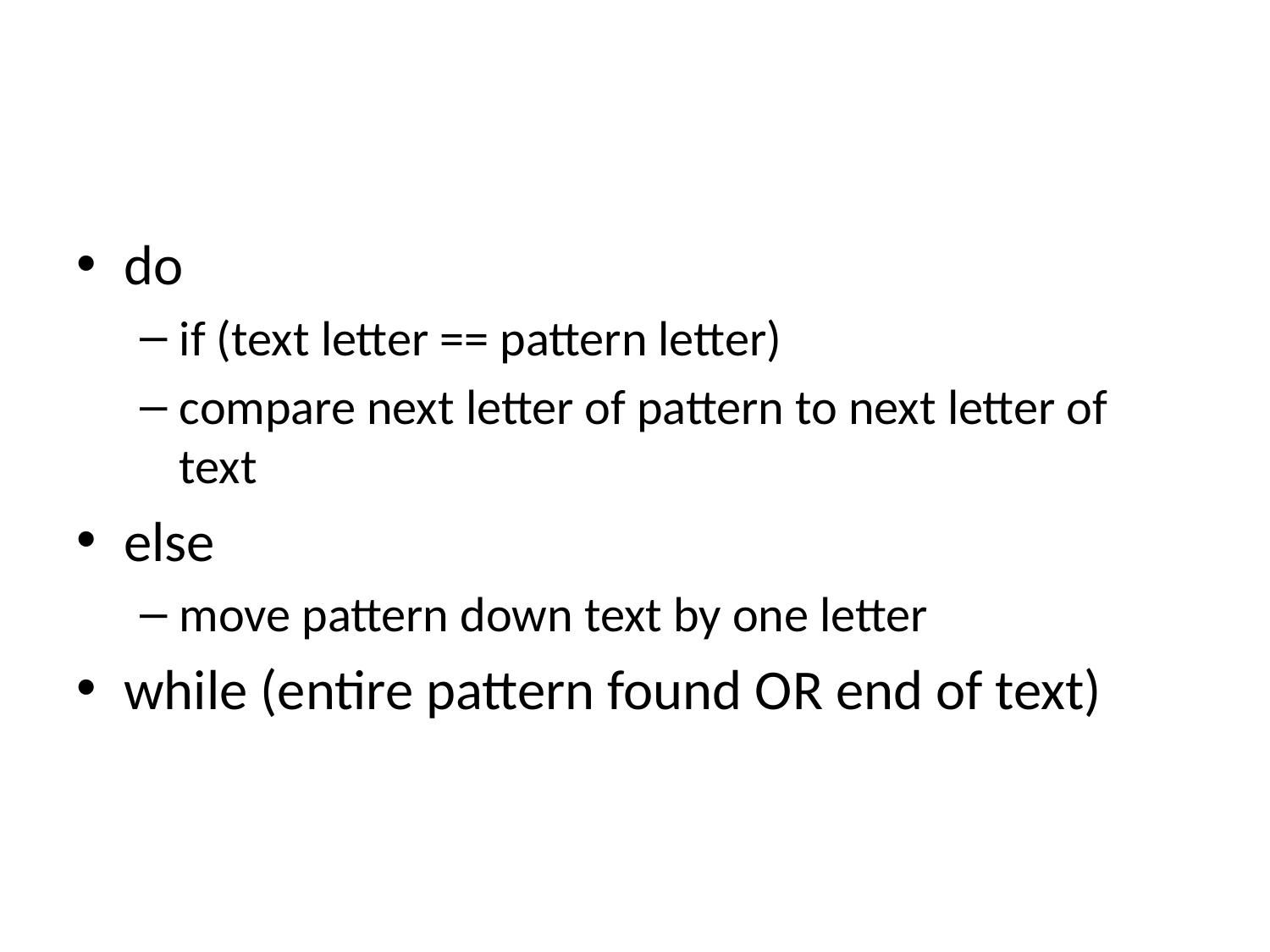

#
do
if (text letter == pattern letter)
compare next letter of pattern to next letter of text
else
move pattern down text by one letter
while (entire pattern found OR end of text)